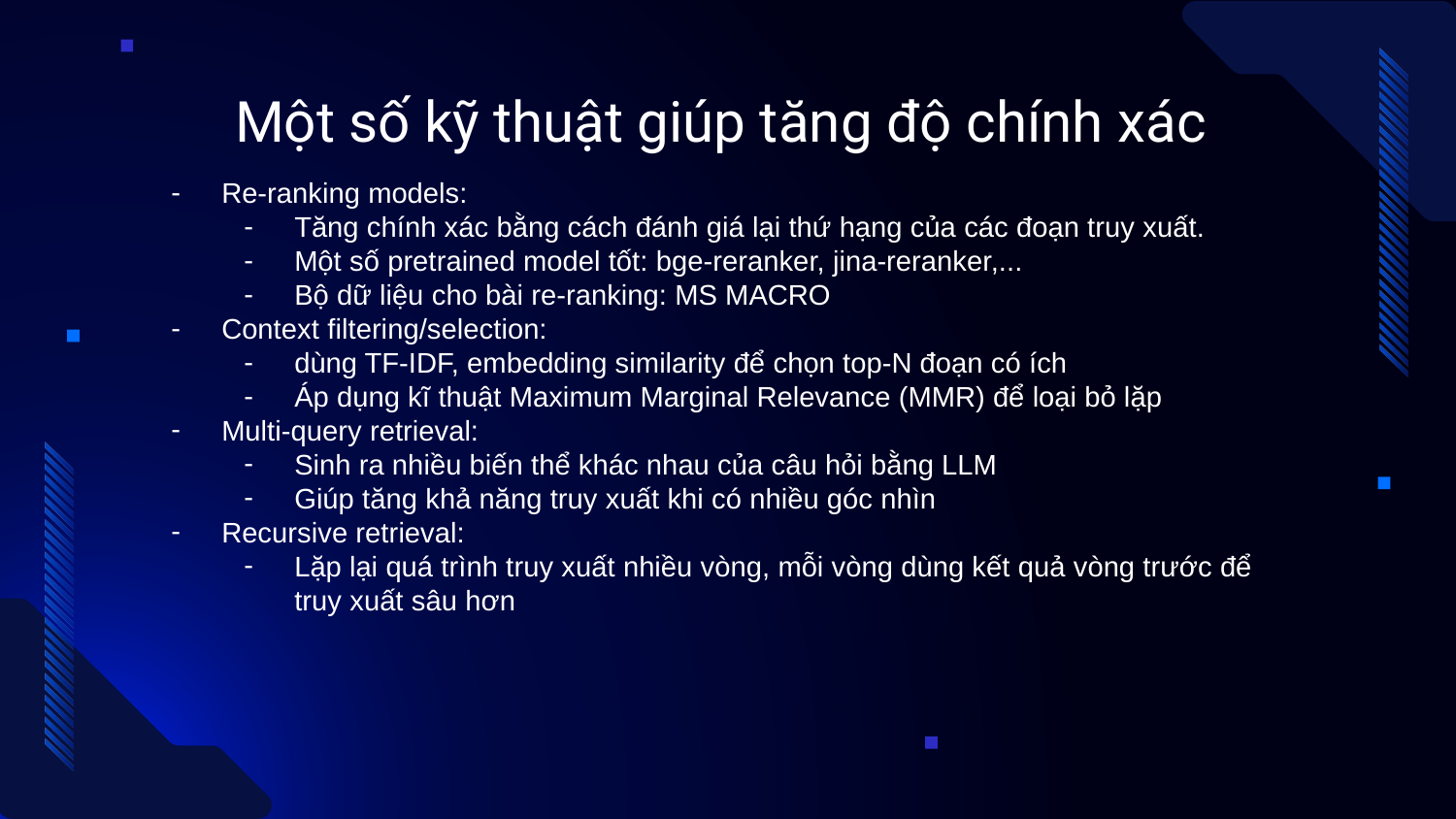

# Một số kỹ thuật giúp tăng độ chính xác
Re-ranking models:
Tăng chính xác bằng cách đánh giá lại thứ hạng của các đoạn truy xuất.
Một số pretrained model tốt: bge-reranker, jina-reranker,...
Bộ dữ liệu cho bài re-ranking: MS MACRO
Context filtering/selection:
dùng TF-IDF, embedding similarity để chọn top-N đoạn có ích
Áp dụng kĩ thuật Maximum Marginal Relevance (MMR) để loại bỏ lặp
Multi-query retrieval:
Sinh ra nhiều biến thể khác nhau của câu hỏi bằng LLM
Giúp tăng khả năng truy xuất khi có nhiều góc nhìn
Recursive retrieval:
Lặp lại quá trình truy xuất nhiều vòng, mỗi vòng dùng kết quả vòng trước để truy xuất sâu hơn